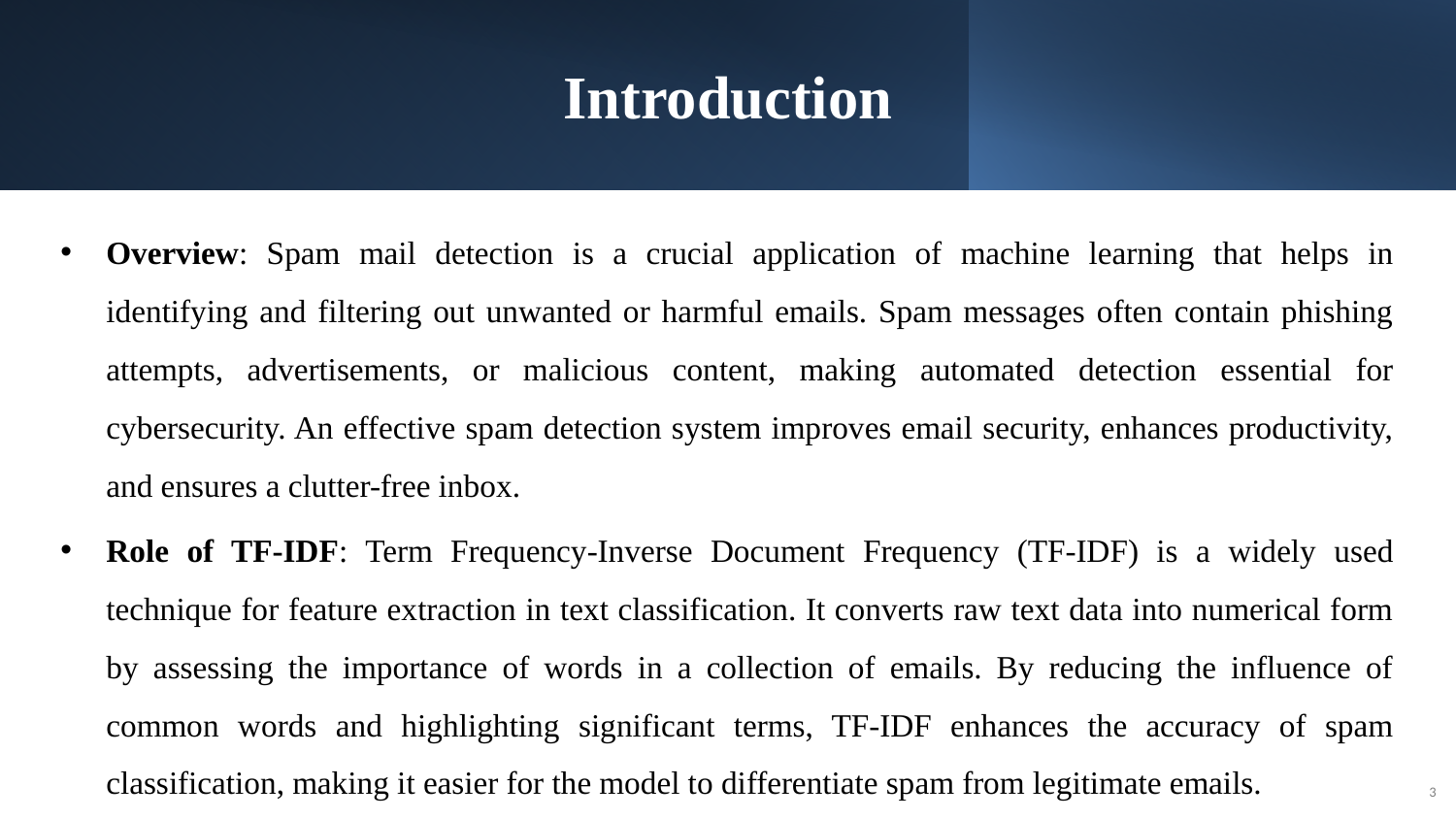

# Introduction
Overview: Spam mail detection is a crucial application of machine learning that helps in identifying and filtering out unwanted or harmful emails. Spam messages often contain phishing attempts, advertisements, or malicious content, making automated detection essential for cybersecurity. An effective spam detection system improves email security, enhances productivity, and ensures a clutter-free inbox.
Role of TF-IDF: Term Frequency-Inverse Document Frequency (TF-IDF) is a widely used technique for feature extraction in text classification. It converts raw text data into numerical form by assessing the importance of words in a collection of emails. By reducing the influence of common words and highlighting significant terms, TF-IDF enhances the accuracy of spam classification, making it easier for the model to differentiate spam from legitimate emails.
3